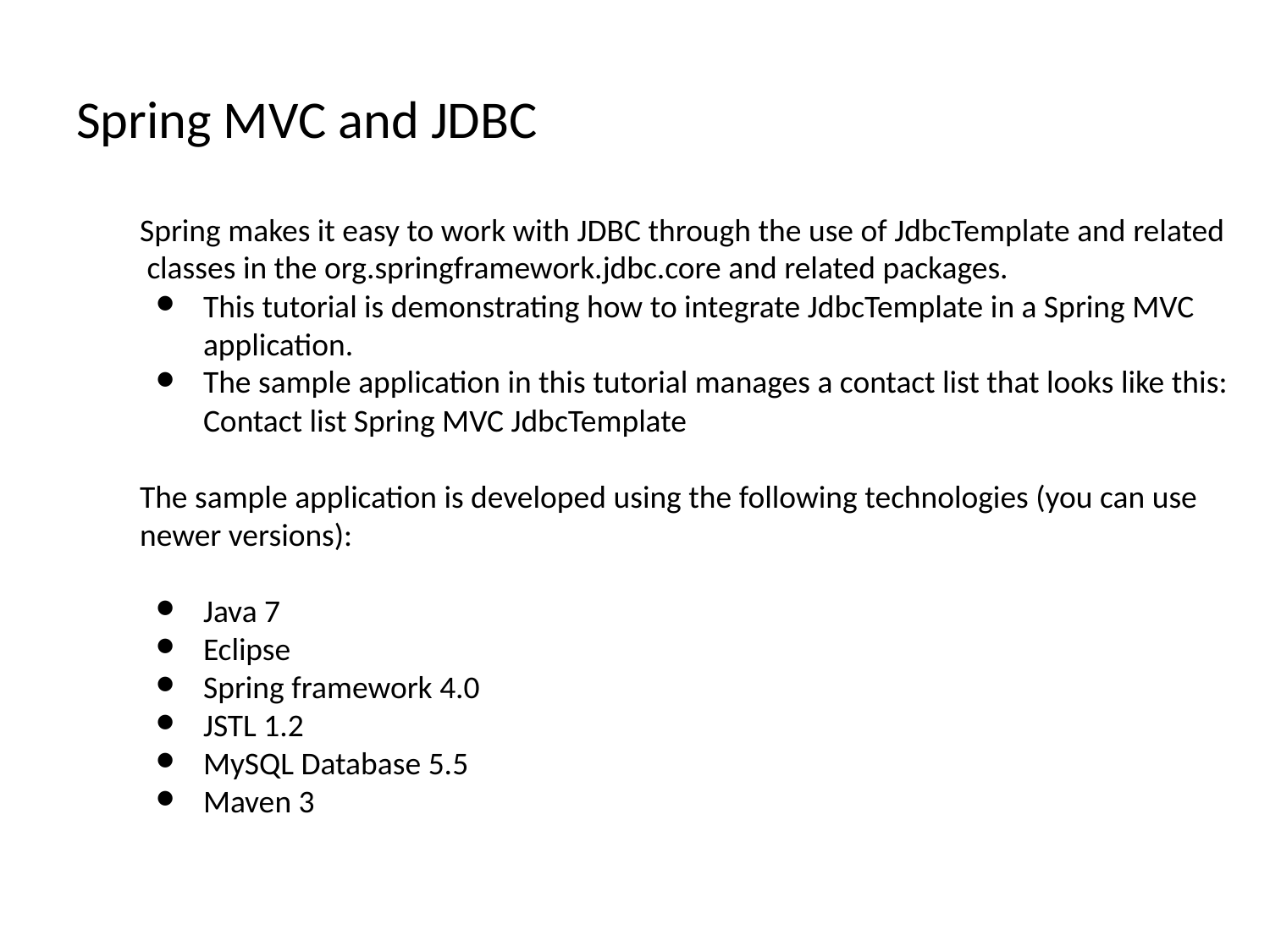

# Spring MVC and JDBC

Spring makes it easy to work with JDBC through the use of JdbcTemplate and related
 classes in the org.springframework.jdbc.core and related packages.
This tutorial is demonstrating how to integrate JdbcTemplate in a Spring MVC application.
The sample application in this tutorial manages a contact list that looks like this:
Contact list Spring MVC JdbcTemplate
The sample application is developed using the following technologies (you can use newer versions):
Java 7
Eclipse
Spring framework 4.0
JSTL 1.2
MySQL Database 5.5
Maven 3